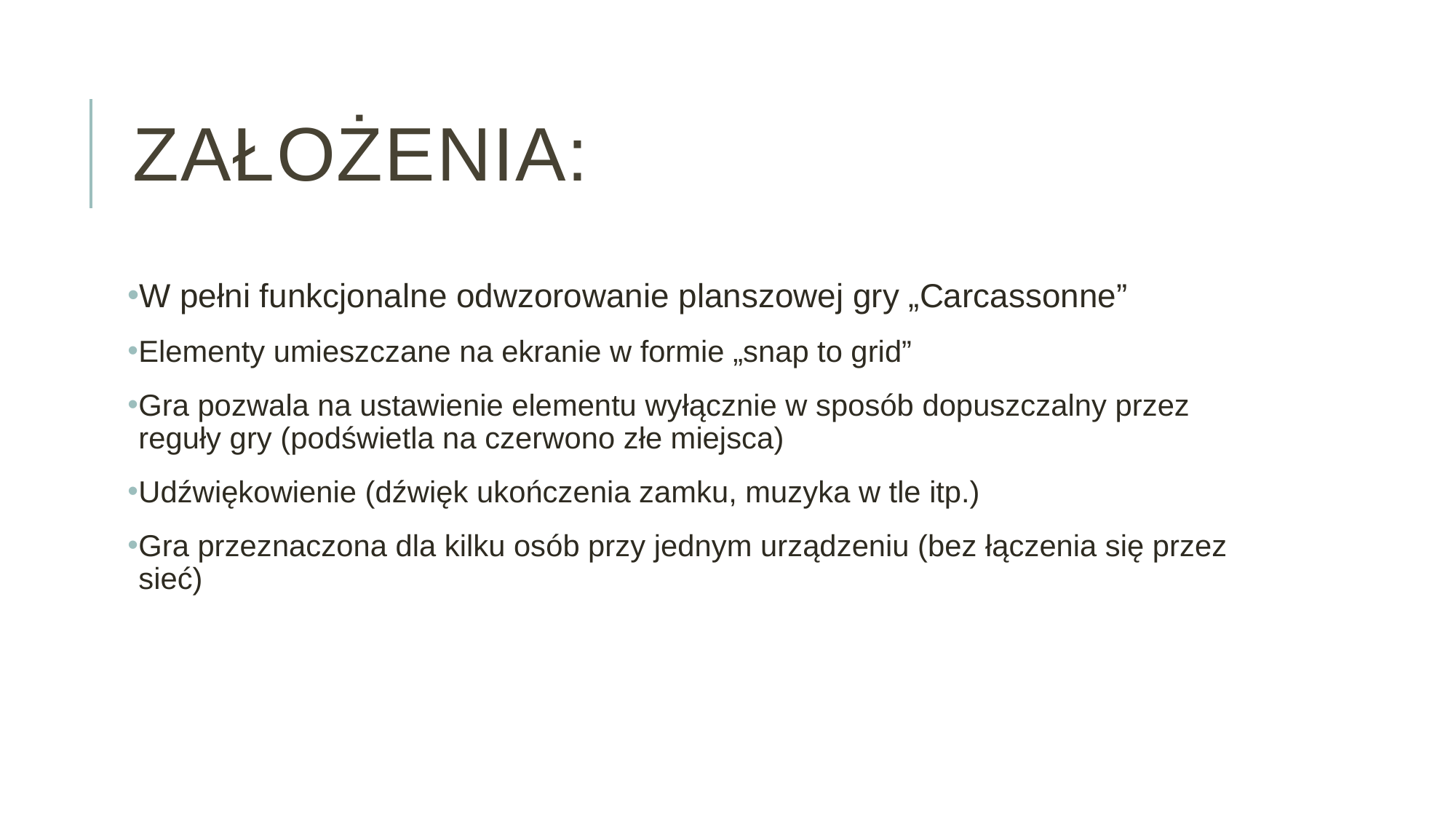

# Założenia:
W pełni funkcjonalne odwzorowanie planszowej gry „Carcassonne”
Elementy umieszczane na ekranie w formie „snap to grid”
Gra pozwala na ustawienie elementu wyłącznie w sposób dopuszczalny przez reguły gry (podświetla na czerwono złe miejsca)
Udźwiękowienie (dźwięk ukończenia zamku, muzyka w tle itp.)
Gra przeznaczona dla kilku osób przy jednym urządzeniu (bez łączenia się przez sieć)